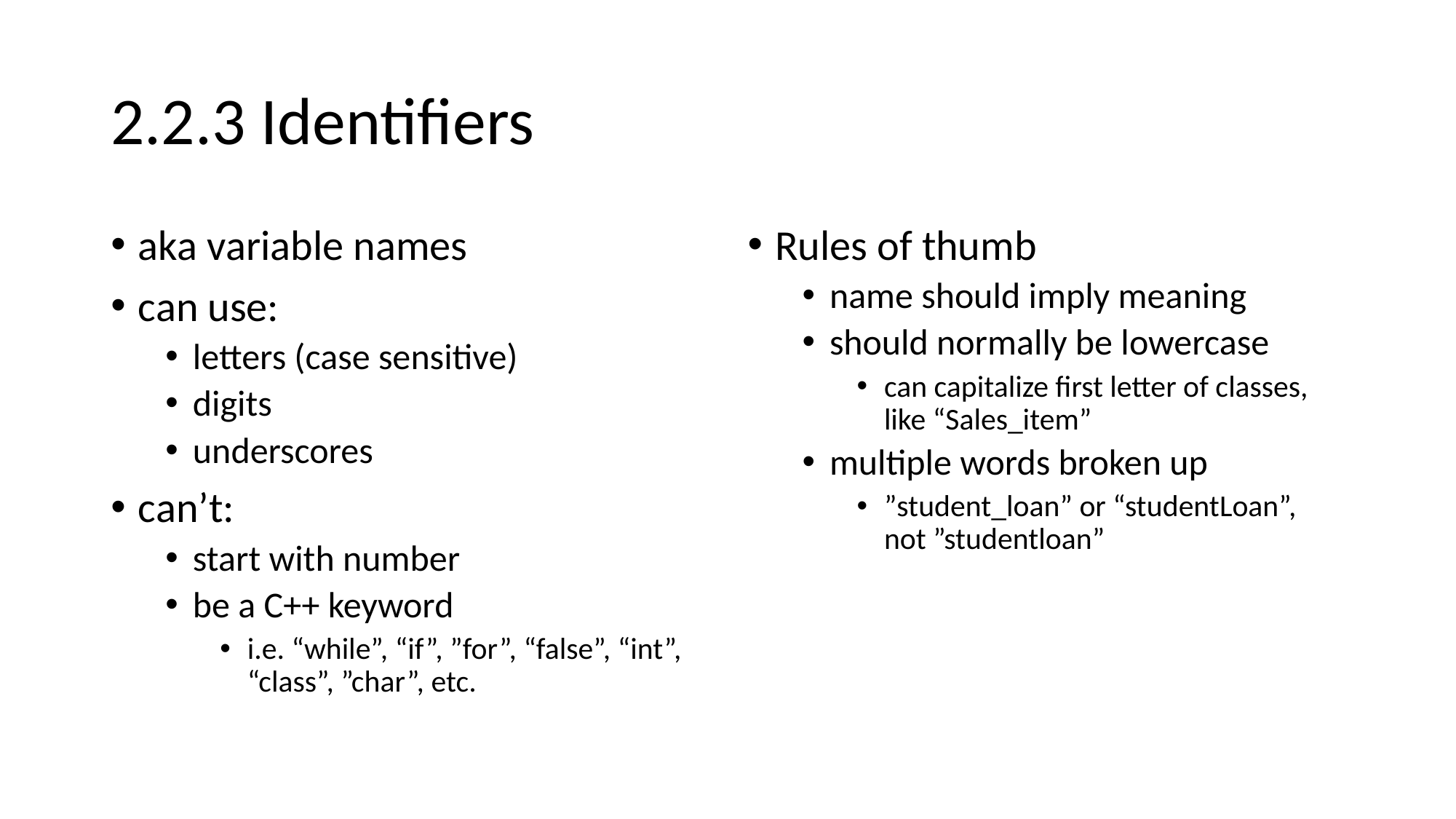

# 2.2.3 Identifiers
aka variable names
can use:
letters (case sensitive)
digits
underscores
can’t:
start with number
be a C++ keyword
i.e. “while”, “if”, ”for”, “false”, “int”, “class”, ”char”, etc.
Rules of thumb
name should imply meaning
should normally be lowercase
can capitalize first letter of classes, like “Sales_item”
multiple words broken up
”student_loan” or “studentLoan”, not ”studentloan”